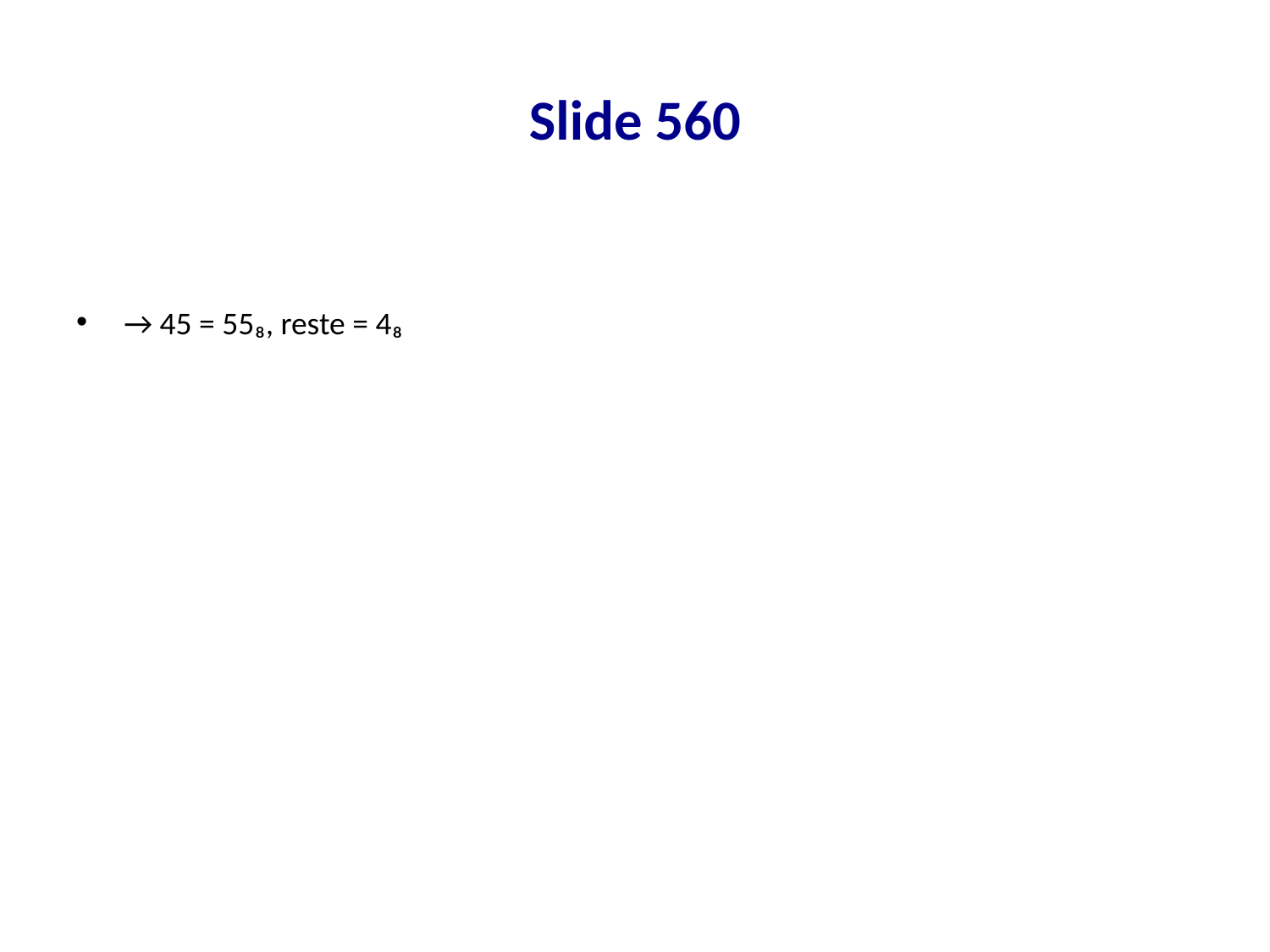

# Slide 560

→ 45 = 55₈, reste = 4₈